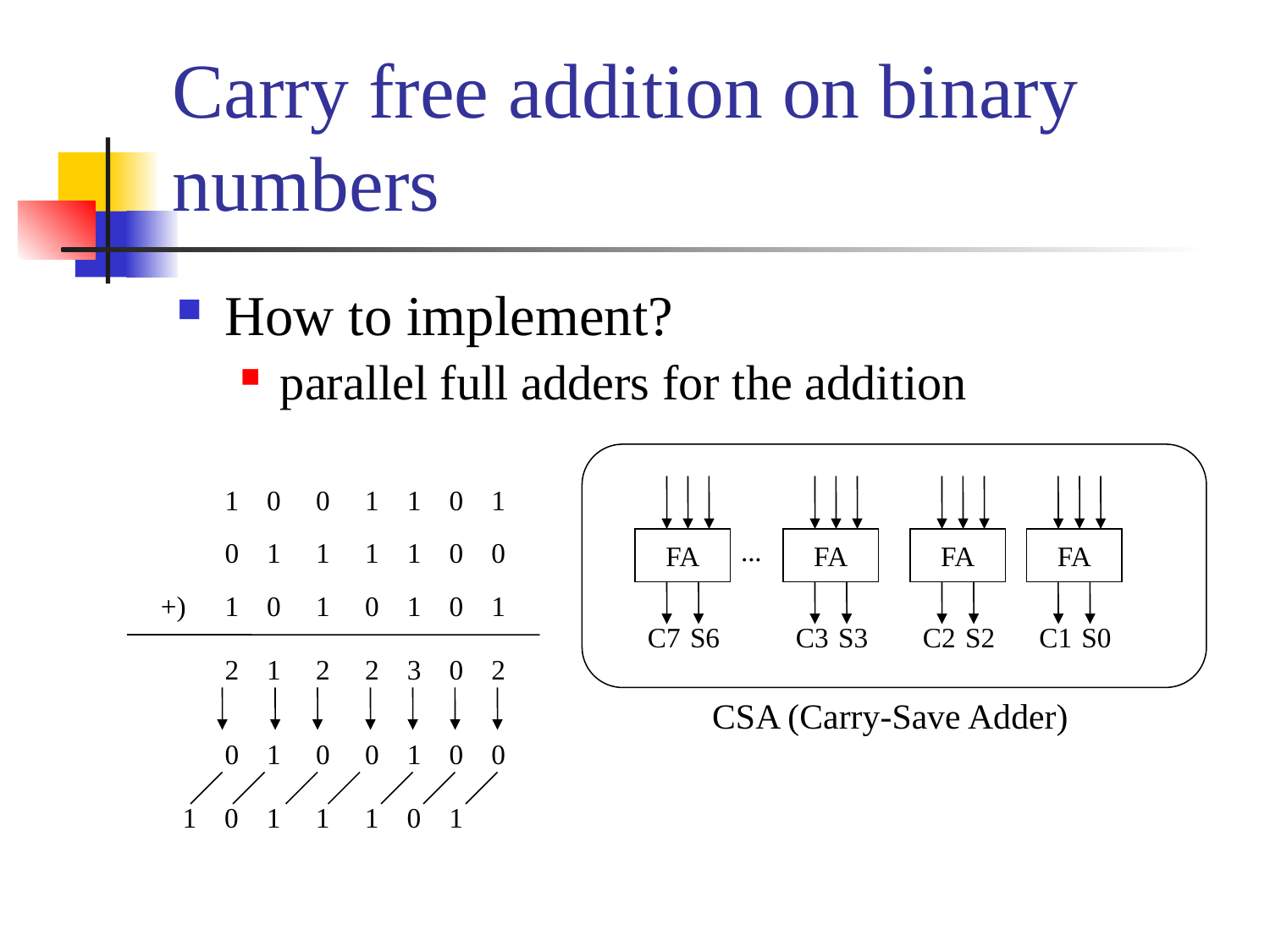

# Carry free addition on binary numbers
How to implement?
parallel full adders for the addition

FA

C7
S6

FA

C3
S3

FA

C2
S2

FA

C1
S0
...
CSA (Carry-Save Adder)
1    0     0     1    1    0    1
0    1     1     1    1    0    0
+)
1    0     1     0    1    0    1

2    1     2     2    3    0    2

0    1     0     0    1    0    0

1    0    1     1     1    0    1